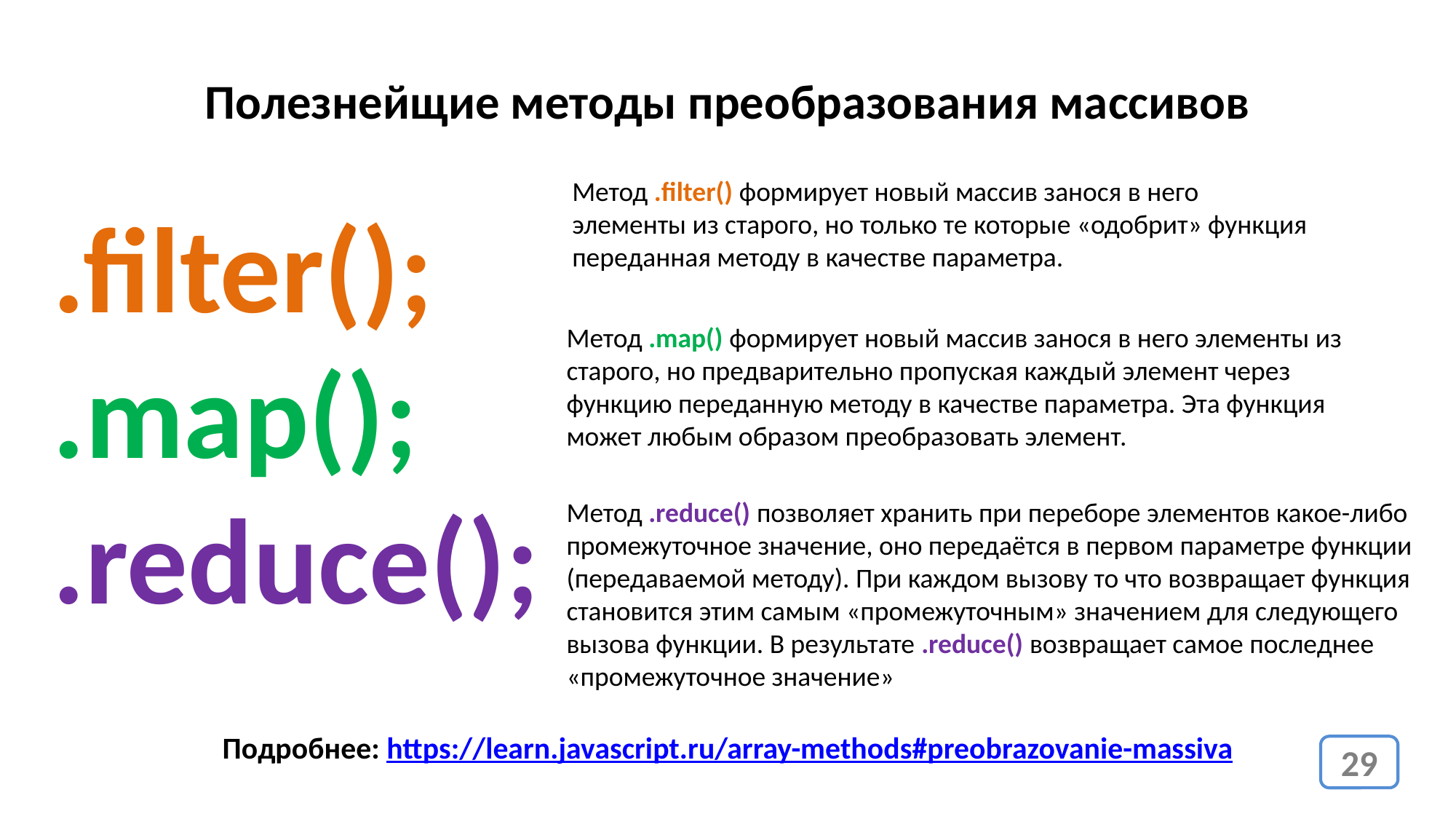

# Полезнейщие методы преобразования массивов
Метод .filter() формирует новый массив занося в него элементы из старого, но только те которые «одобрит» функция переданная методу в качестве параметра.
.filter();
.map();
.reduce();
Метод .map() формирует новый массив занося в него элементы из старого, но предварительно пропуская каждый элемент через функцию переданную методу в качестве параметра. Эта функция может любым образом преобразовать элемент.
Метод .reduce() позволяет хранить при переборе элементов какое-либо промежуточное значение, оно передаётся в первом параметре функции (передаваемой методу). При каждом вызову то что возвращает функция становится этим самым «промежуточным» значением для следующего вызова функции. В результате .reduce() возвращает самое последнее «промежуточное значение»
Подробнее: https://learn.javascript.ru/array-methods#preobrazovanie-massiva
29